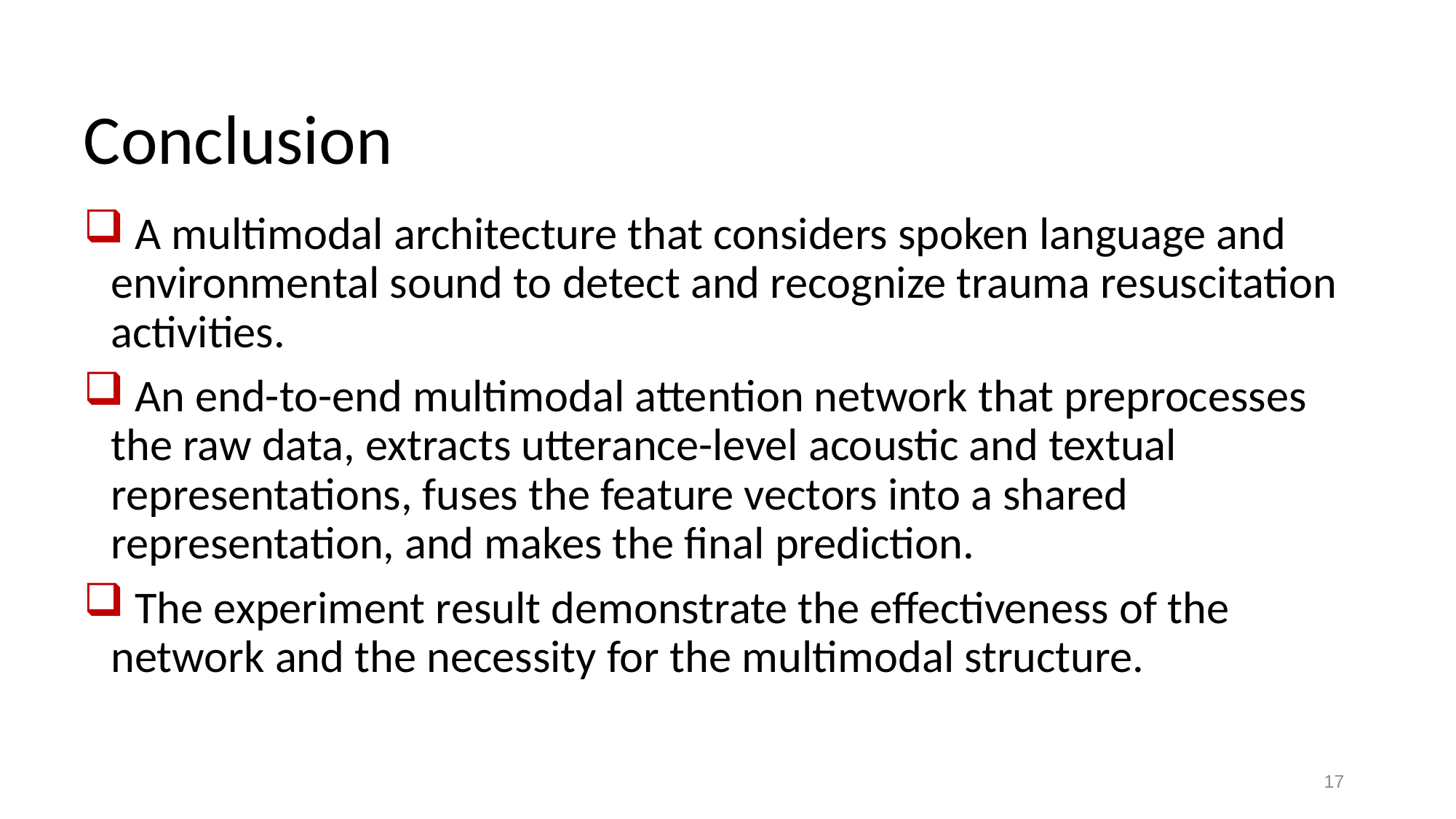

# Conclusion
 A multimodal architecture that considers spoken language and environmental sound to detect and recognize trauma resuscitation activities.
 An end-to-end multimodal attention network that preprocesses the raw data, extracts utterance-level acoustic and textual representations, fuses the feature vectors into a shared representation, and makes the final prediction.
 The experiment result demonstrate the effectiveness of the network and the necessity for the multimodal structure.

17